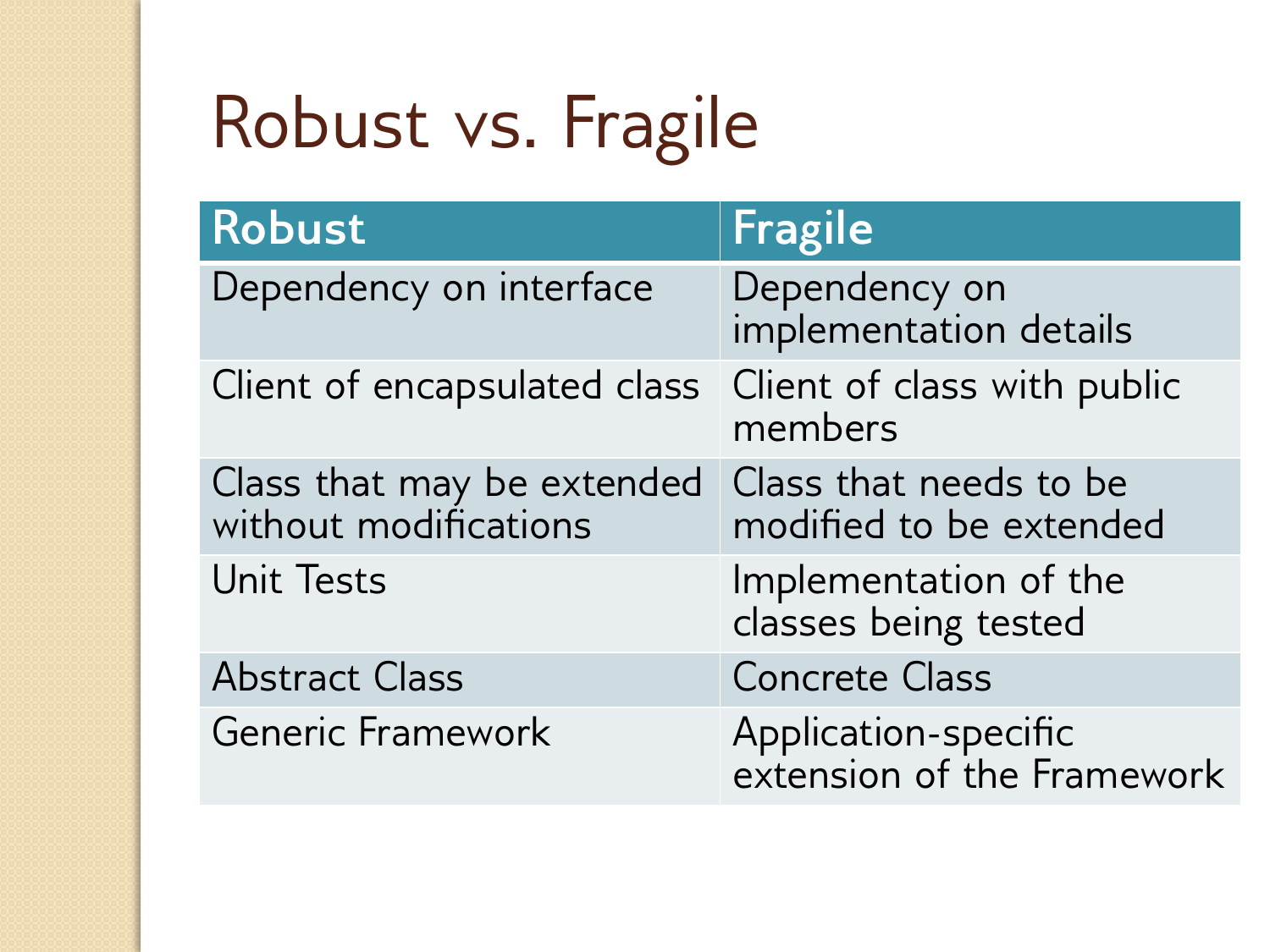

# Robust vs. Fragile
| Robust | Fragile |
| --- | --- |
| Dependency on interface | Dependency on implementation details |
| Client of encapsulated class | Client of class with public members |
| Class that may be extended without modifications | Class that needs to be modified to be extended |
| Unit Tests | Implementation of the classes being tested |
| Abstract Class | Concrete Class |
| Generic Framework | Application-specific extension of the Framework |